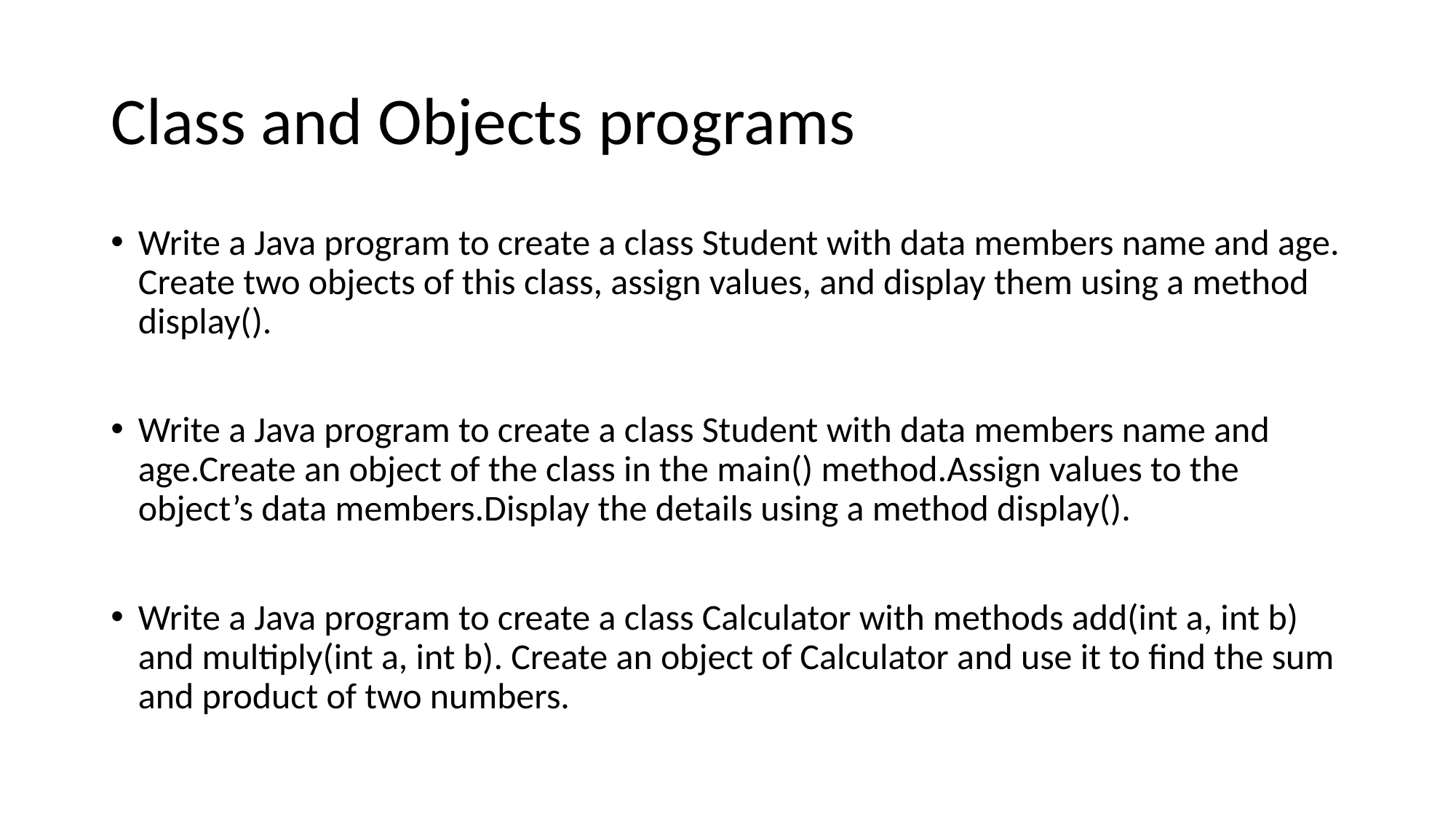

# Class and Objects programs
Write a Java program to create a class Student with data members name and age. Create two objects of this class, assign values, and display them using a method display().

Write a Java program to create a class Student with data members name and age.Create an object of the class in the main() method.Assign values to the object’s data members.Display the details using a method display().

Write a Java program to create a class Calculator with methods add(int a, int b) and multiply(int a, int b). Create an object of Calculator and use it to find the sum and product of two numbers.